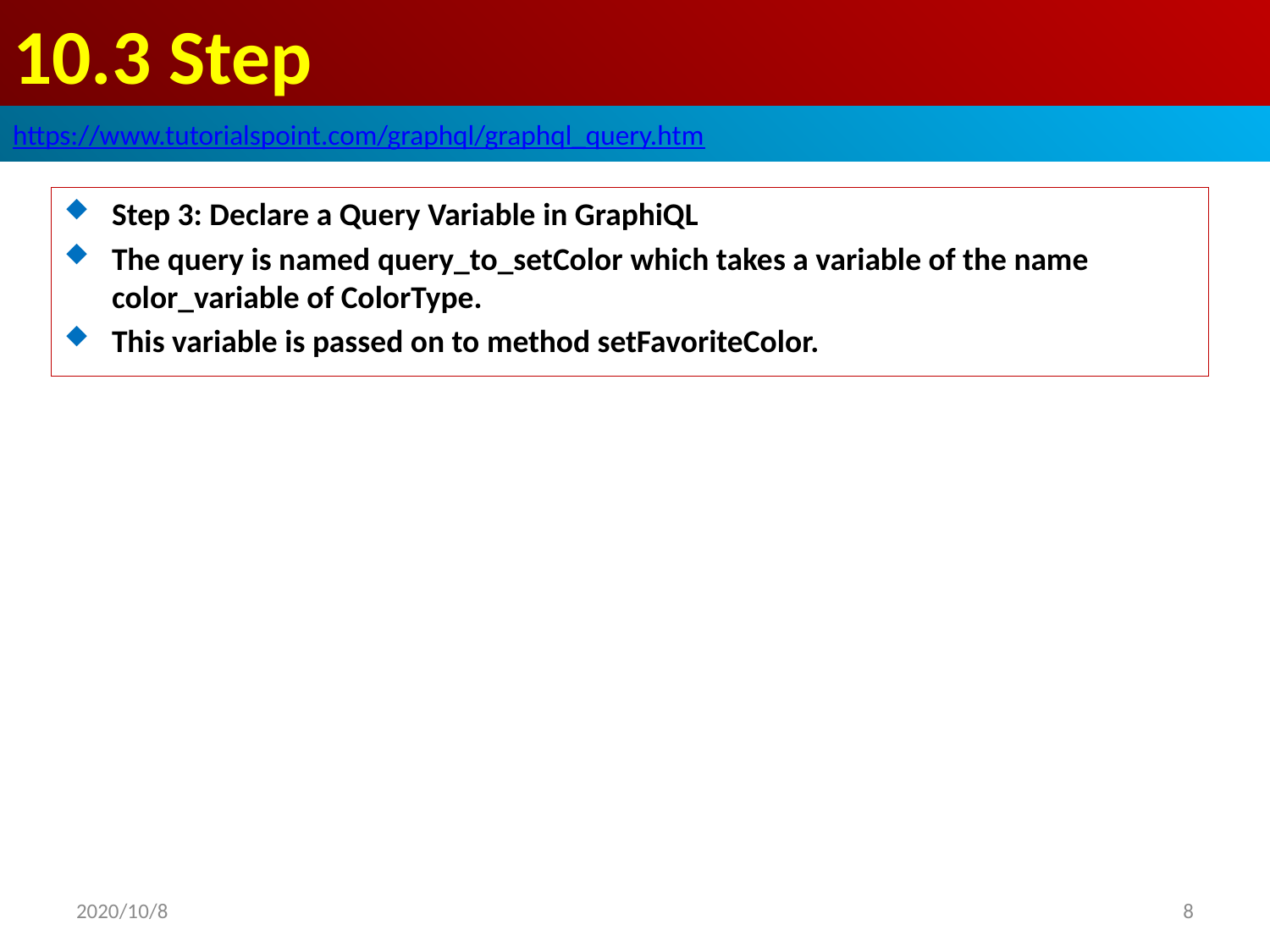

# 10.3 Step
https://www.tutorialspoint.com/graphql/graphql_query.htm
Step 3: Declare a Query Variable in GraphiQL
The query is named query_to_setColor which takes a variable of the name color_variable of ColorType.
This variable is passed on to method setFavoriteColor.
2020/10/8
8